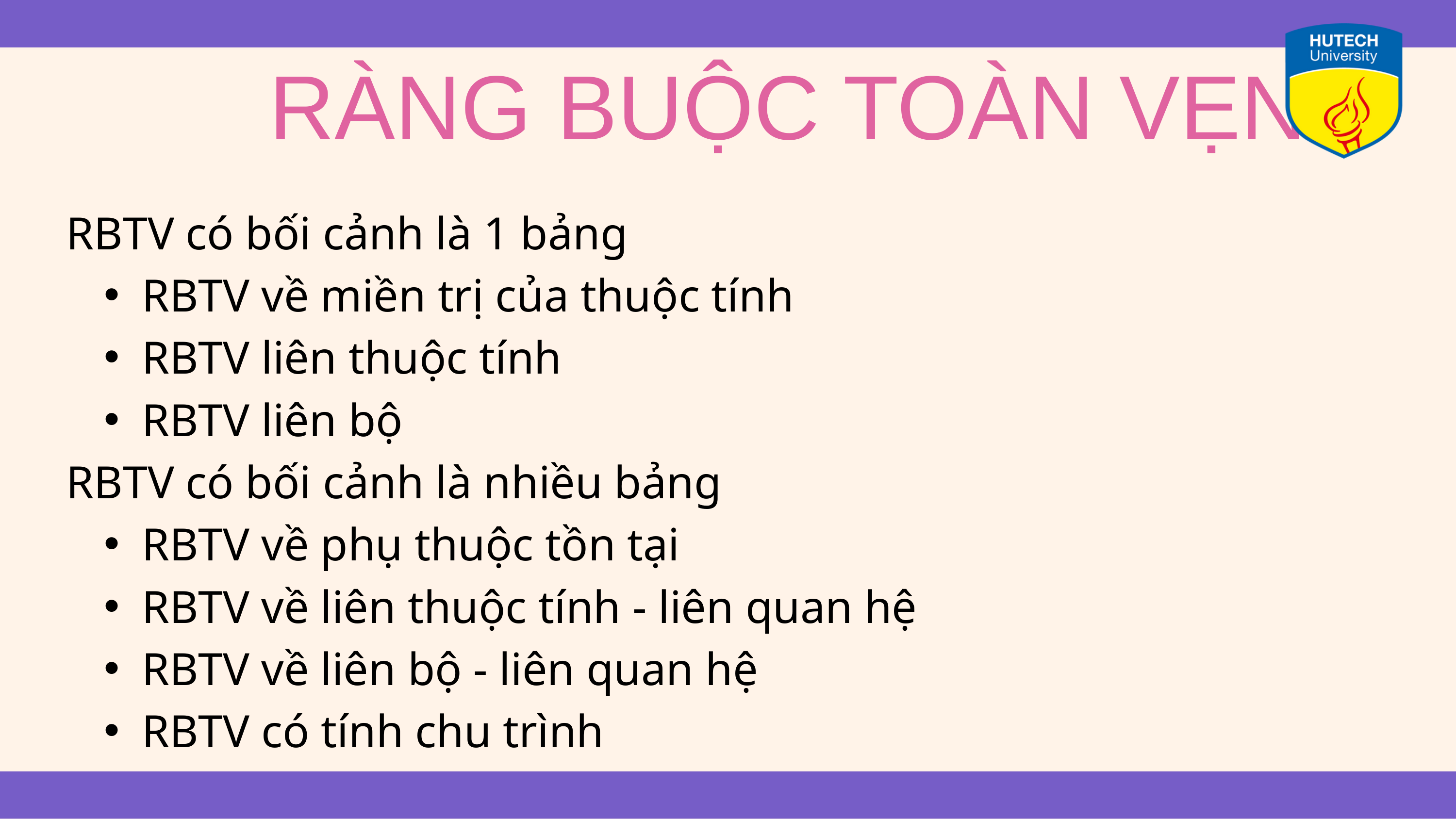

RÀNG BUỘC TOÀN VẸN

RBTV có bối cảnh là 1 bảng
RBTV về miền trị của thuộc tính
RBTV liên thuộc tính
RBTV liên bộ
RBTV có bối cảnh là nhiều bảng
RBTV về phụ thuộc tồn tại
RBTV về liên thuộc tính - liên quan hệ
RBTV về liên bộ - liên quan hệ
RBTV có tính chu trình